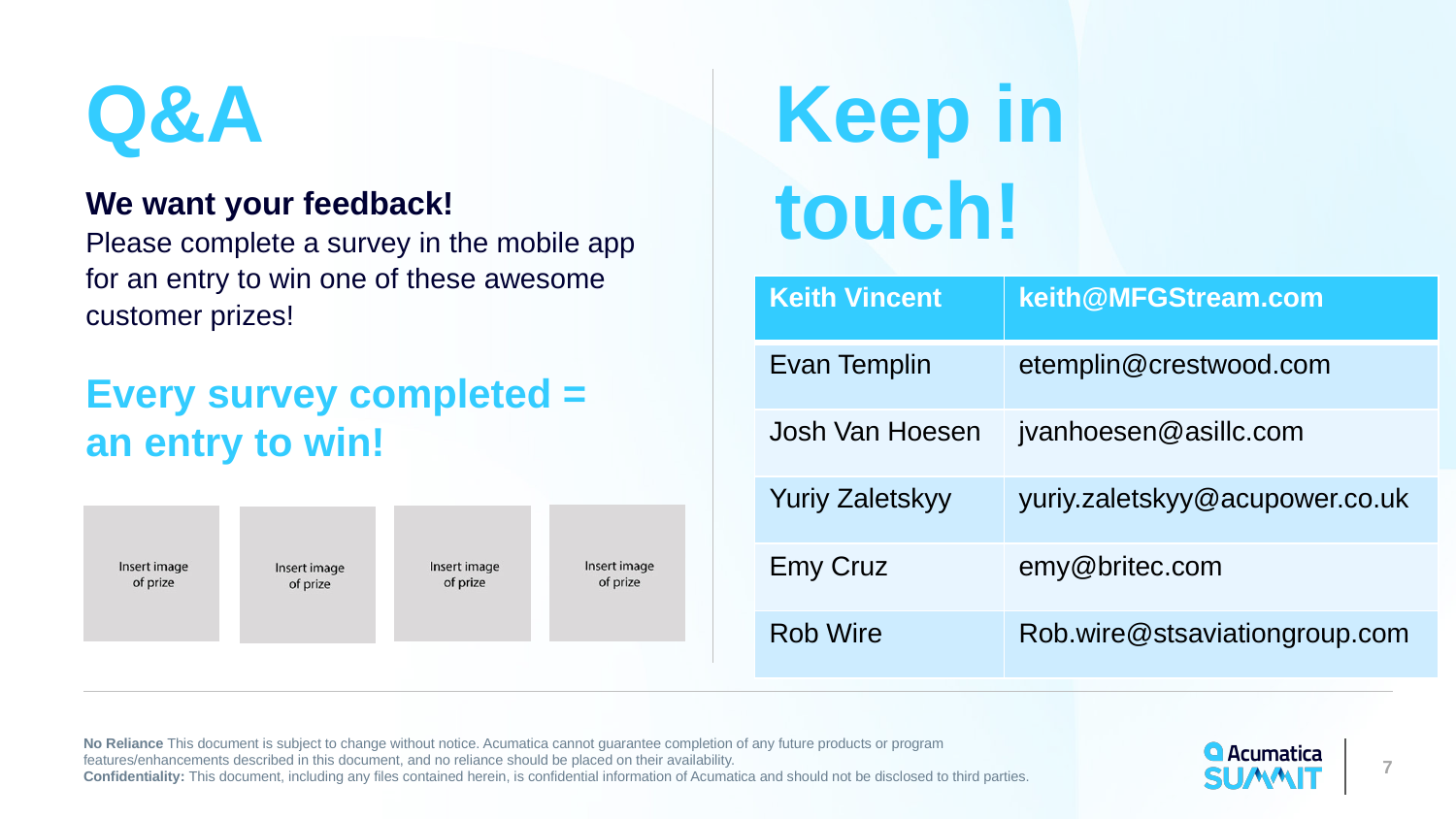

| Keith Vincent | keith@MFGStream.com |
| --- | --- |
| Evan Templin | etemplin@crestwood.com |
| Josh Van Hoesen | jvanhoesen@asillc.com |
| Yuriy Zaletskyy | yuriy.zaletskyy@acupower.co.uk |
| Emy Cruz | emy@britec.com |
| Rob Wire | Rob.wire@stsaviationgroup.com |